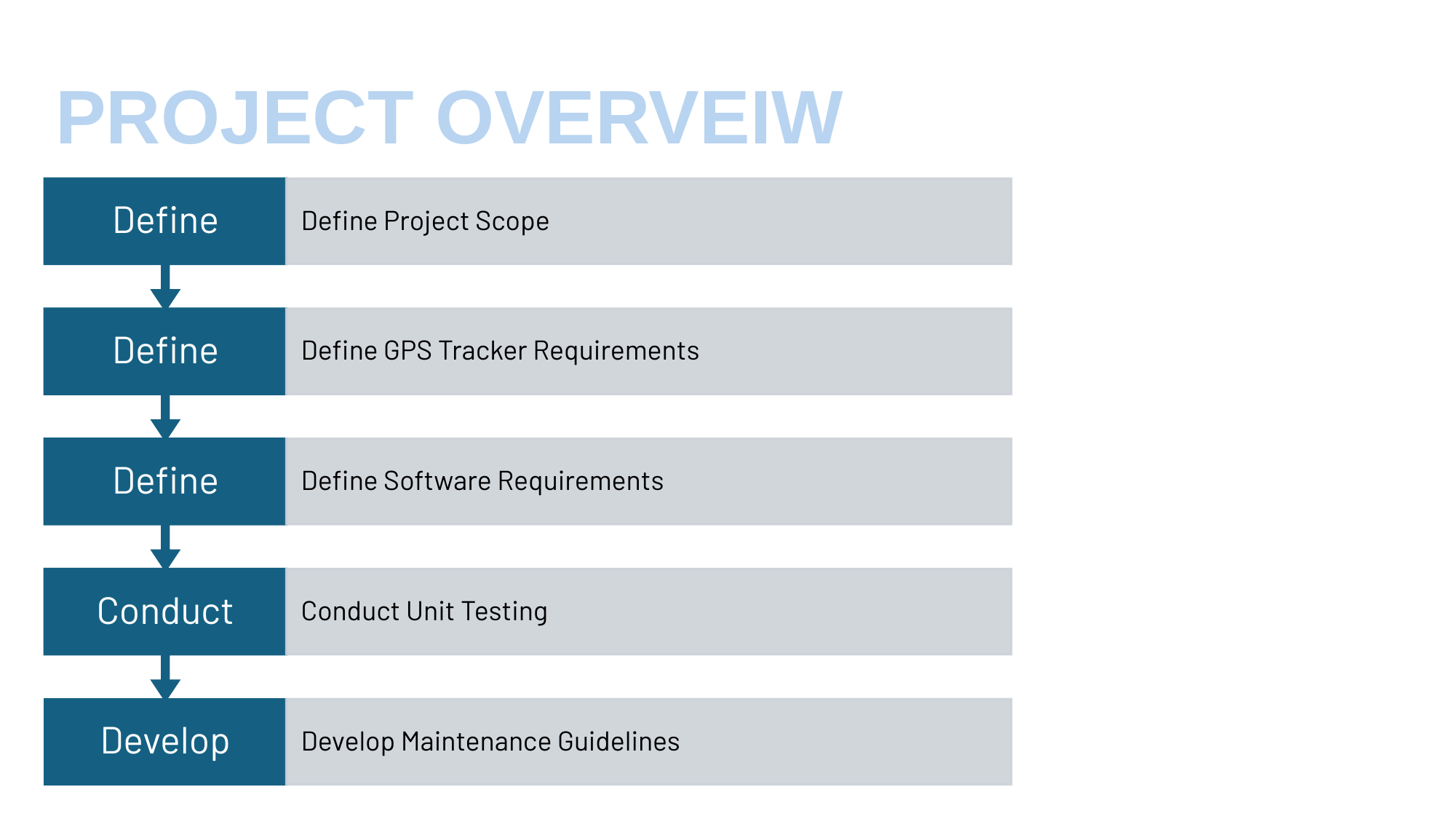

# PROJECT OVERVEIW
Develop
Develop Maintenance Guidelines
Conduct
Conduct Unit Testing
Define
Define Software Requirements
Define
Define GPS Tracker Requirements
Define
Define Project Scope